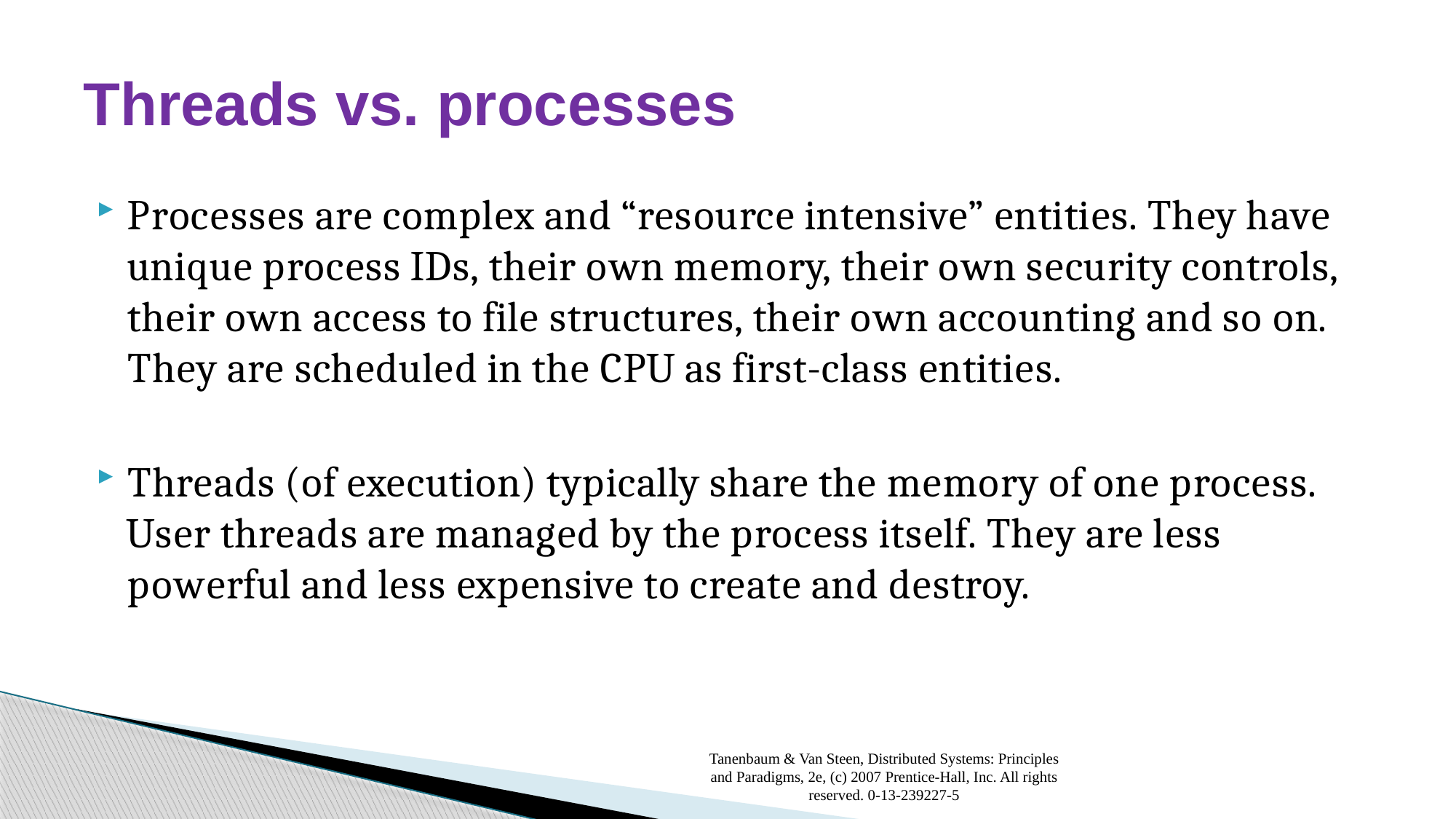

# Threads vs. processes
Processes are complex and “resource intensive” entities. They have unique process IDs, their own memory, their own security controls, their own access to file structures, their own accounting and so on. They are scheduled in the CPU as first-class entities.

Threads (of execution) typically share the memory of one process. User threads are managed by the process itself. They are less powerful and less expensive to create and destroy.
Tanenbaum & Van Steen, Distributed Systems: Principles and Paradigms, 2e, (c) 2007 Prentice-Hall, Inc. All rights reserved. 0-13-239227-5